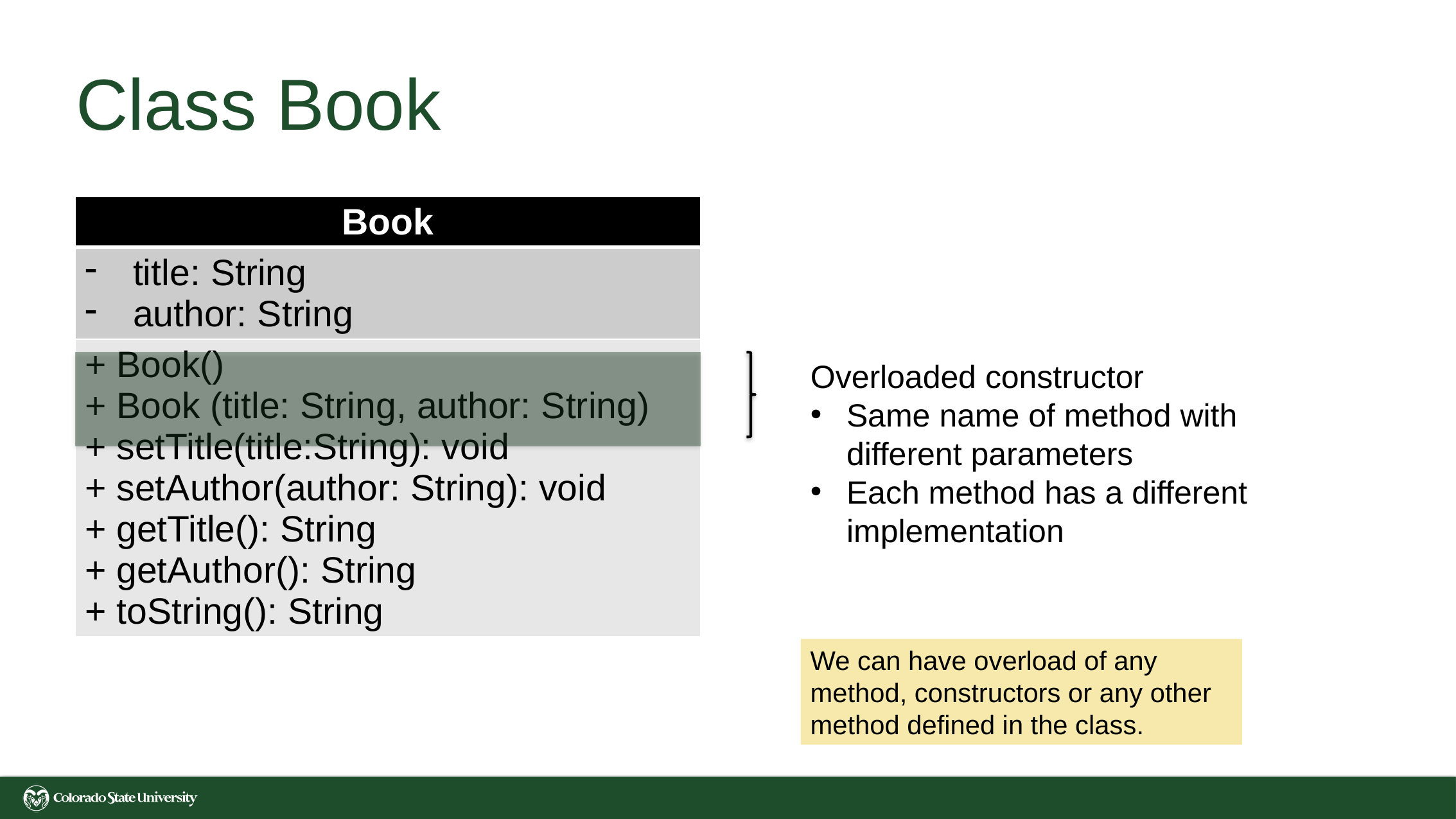

# Class Book
| Book |
| --- |
| title: String author: String |
| + Book() + Book (title: String, author: String) + setTitle(title:String): void + setAuthor(author: String): void + getTitle(): String + getAuthor(): String + toString(): String |
Overloaded constructor
Same name of method with different parameters
Each method has a different implementation

We can have overload of any method, constructors or any other method defined in the class.